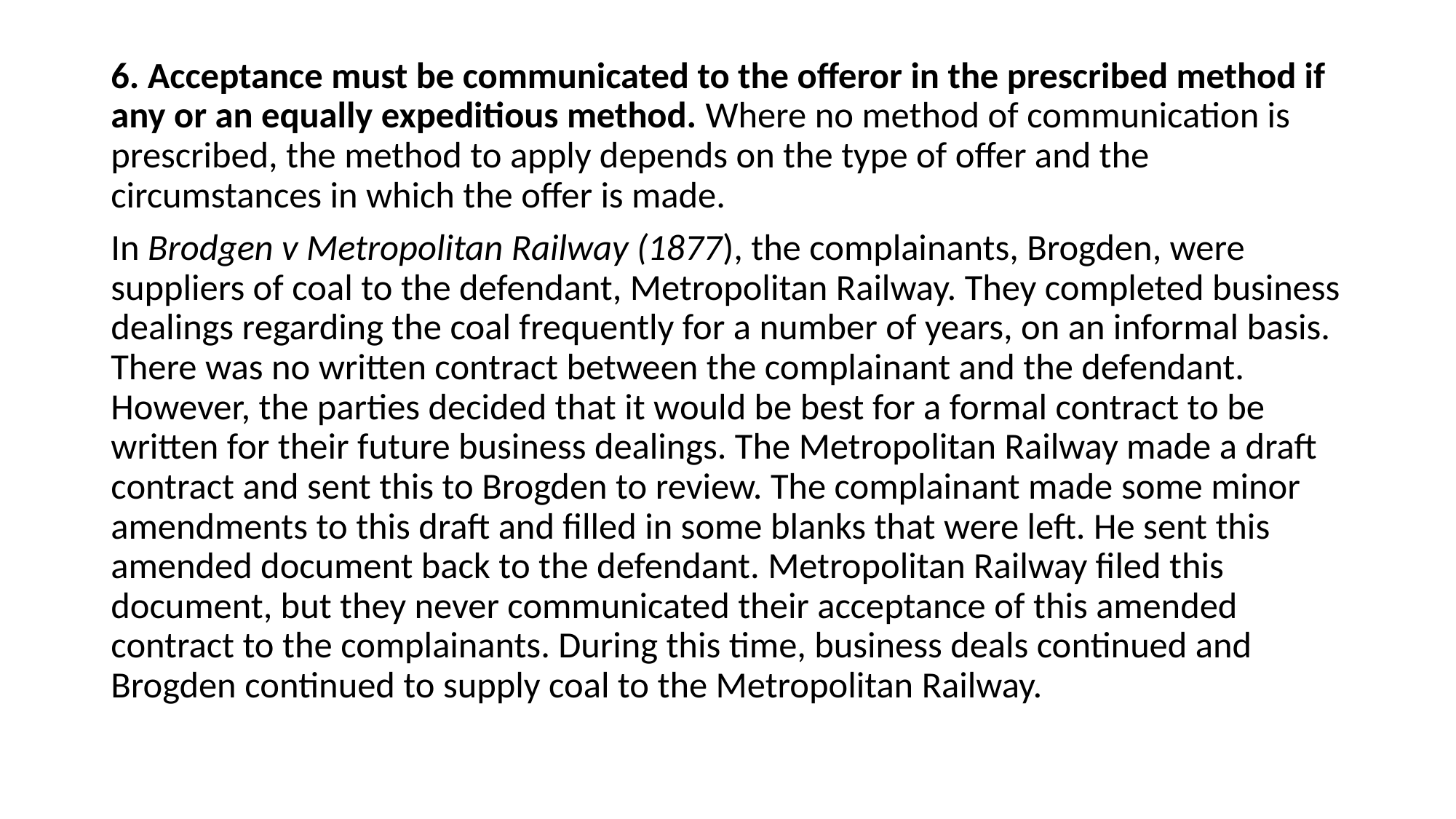

6. Acceptance must be communicated to the offeror in the prescribed method if any or an equally expeditious method. Where no method of communication is prescribed, the method to apply depends on the type of offer and the circumstances in which the offer is made.
In Brodgen v Metropolitan Railway (1877), the complainants, Brogden, were suppliers of coal to the defendant, Metropolitan Railway. They completed business dealings regarding the coal frequently for a number of years, on an informal basis. There was no written contract between the complainant and the defendant. However, the parties decided that it would be best for a formal contract to be written for their future business dealings. The Metropolitan Railway made a draft contract and sent this to Brogden to review. The complainant made some minor amendments to this draft and filled in some blanks that were left. He sent this amended document back to the defendant. Metropolitan Railway filed this document, but they never communicated their acceptance of this amended contract to the complainants. During this time, business deals continued and Brogden continued to supply coal to the Metropolitan Railway.